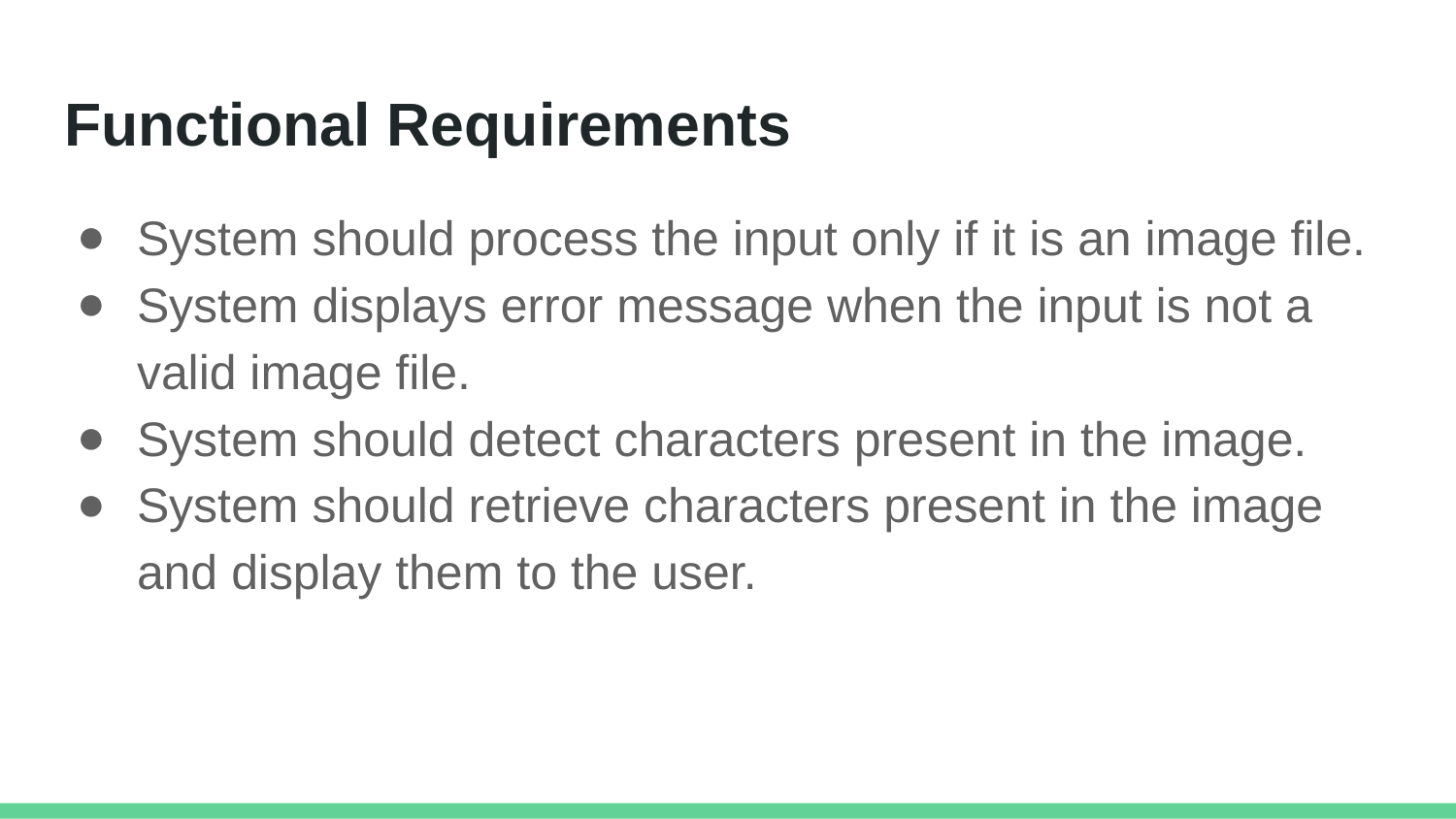

# Functional Requirements
System should process the input only if it is an image file.
System displays error message when the input is not a valid image file.
System should detect characters present in the image.
System should retrieve characters present in the image and display them to the user.